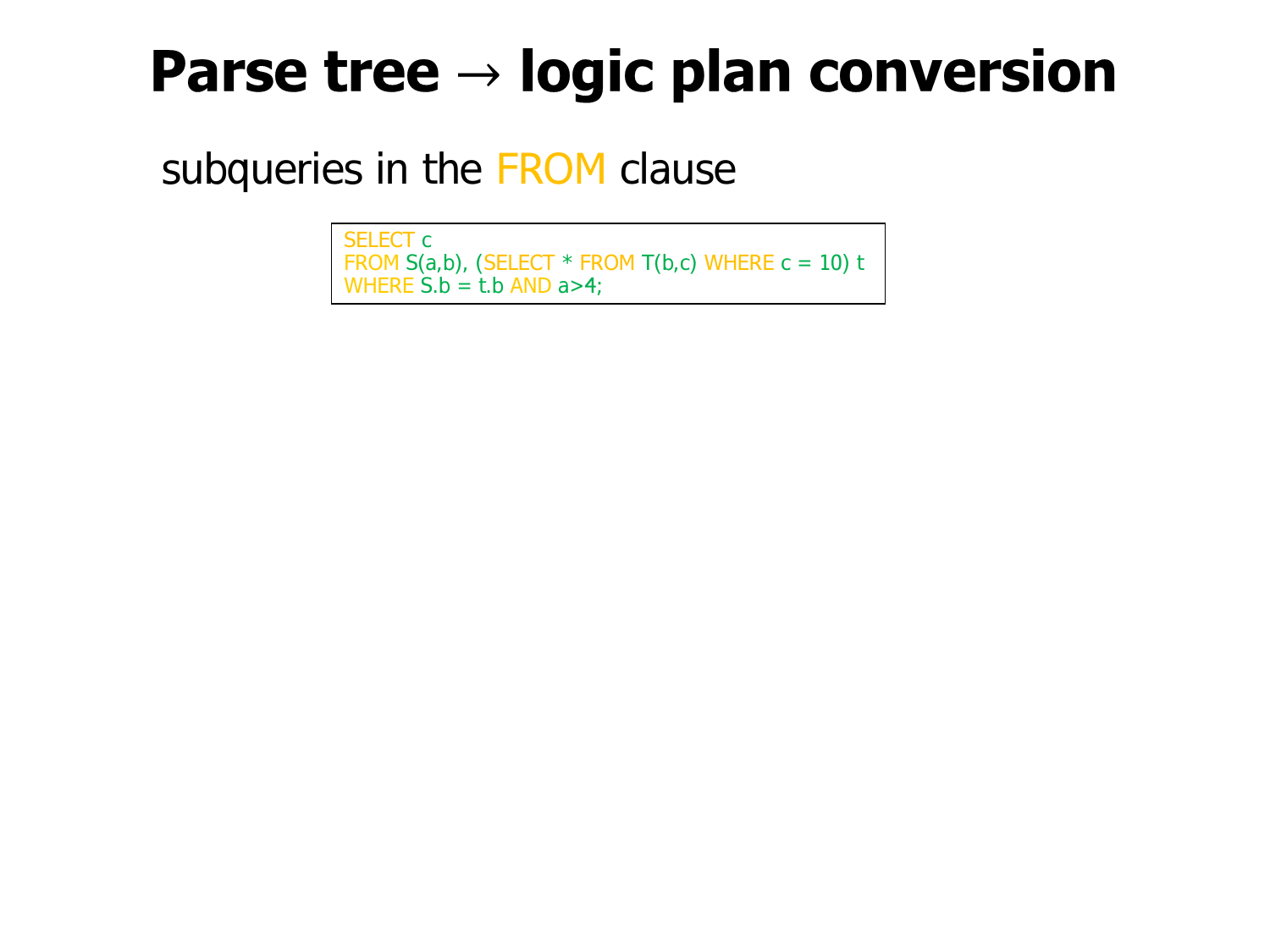

subqueries in the FROM clause
SELECT c
FROM S(a,b), (SELECT * FROM T(b,c) WHERE c = 10) t
WHERE S.b = t.b AND a>4;